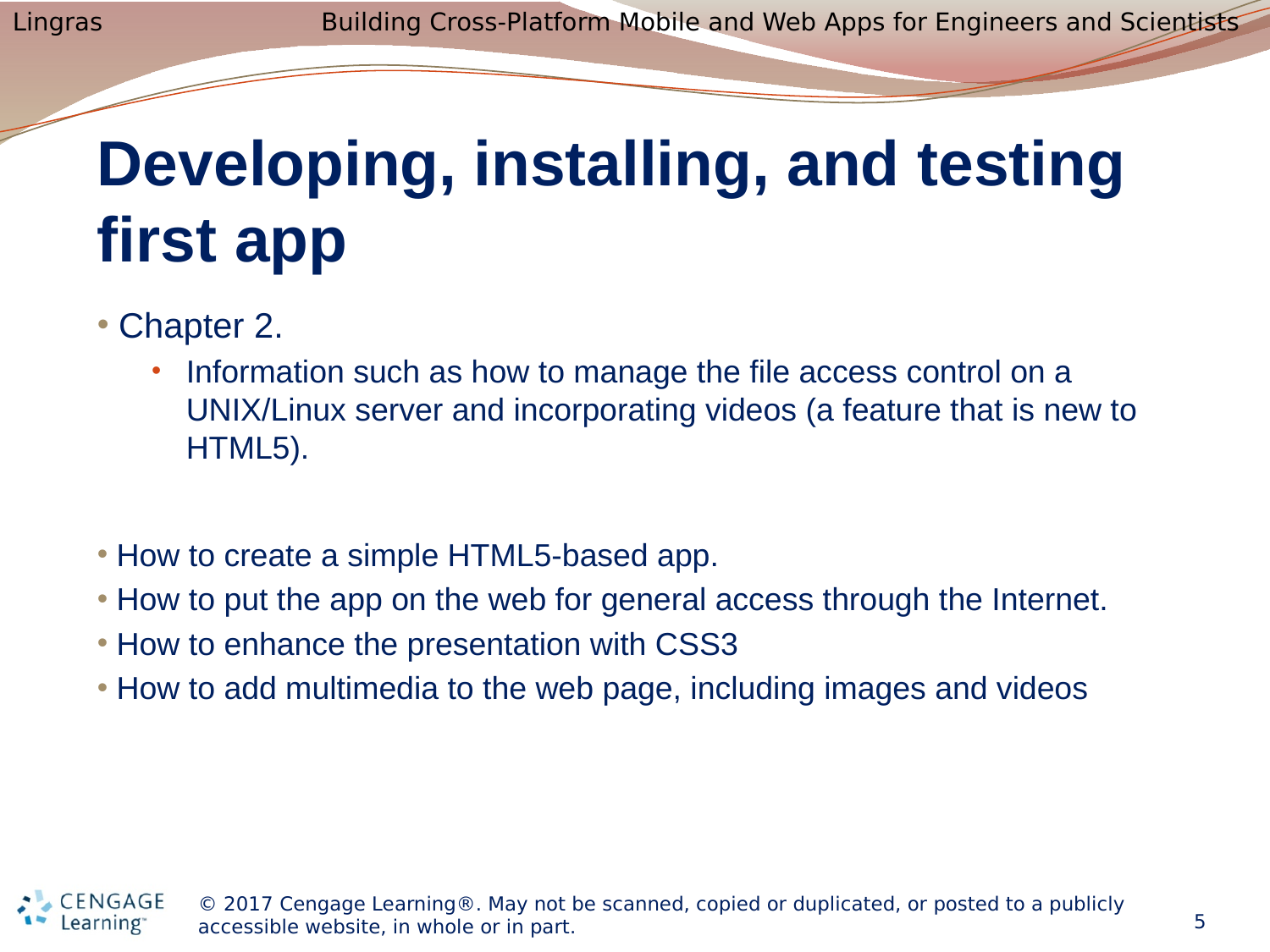

# Developing, installing, and testing first app
 Chapter 2.
Information such as how to manage the file access control on a UNIX/Linux server and incorporating videos (a feature that is new to HTML5).

 How to create a simple HTML5-based app.
 How to put the app on the web for general access through the Internet.
 How to enhance the presentation with CSS3
 How to add multimedia to the web page, including images and videos
5
© 2017 Cengage Learning®. May not be scanned, copied or duplicated, or posted to a publicly accessible website, in whole or in part.